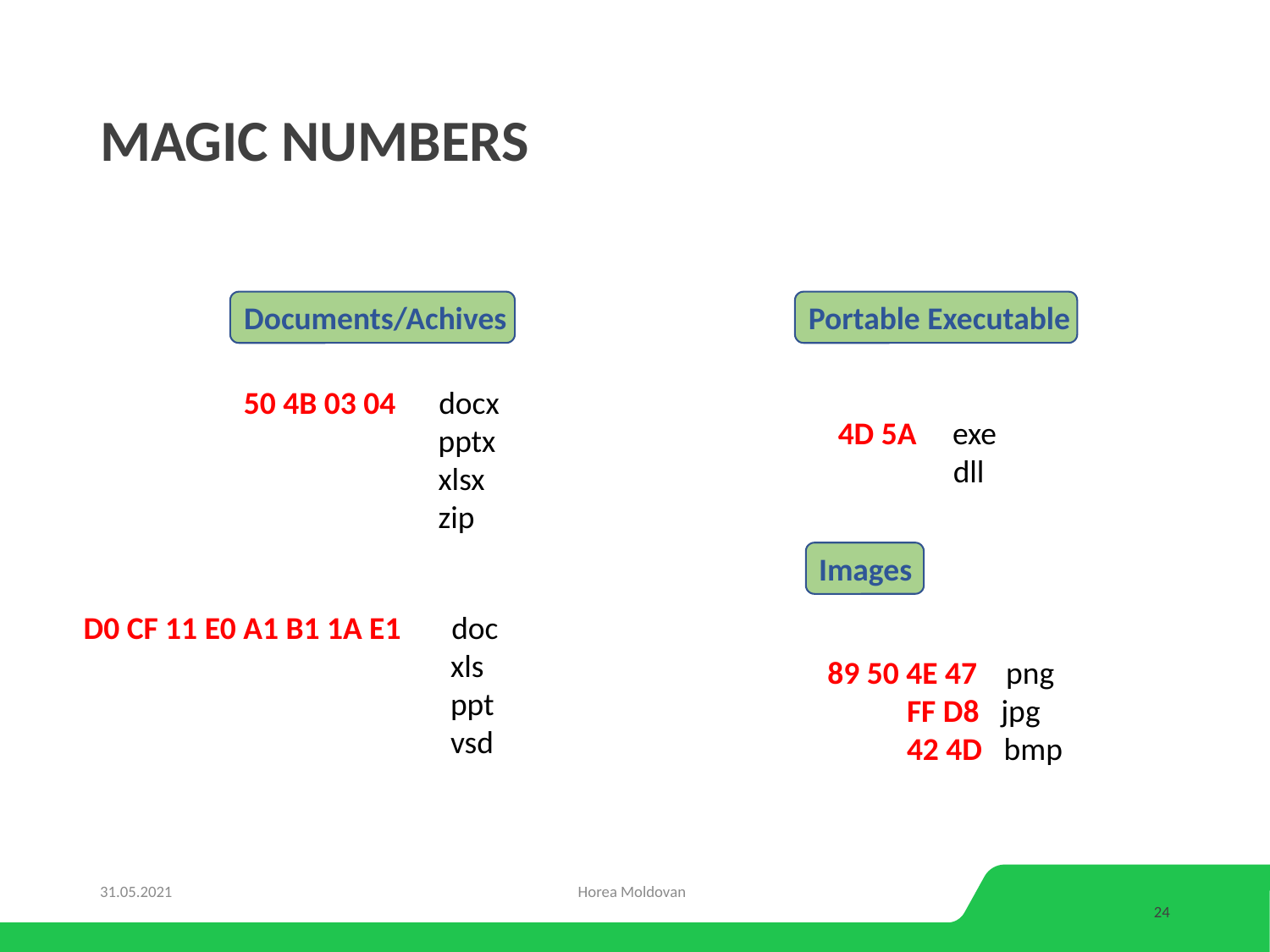

# Magic numbers

Documents/Achives

Portable Executable
50 4B 03 04      docx
                           pptx
                           xlsx
                           zip
4D 5A     exe
                dll

Images
D0 CF 11 E0 A1 B1 1A E1       doc
                                                   xls
                                                   ppt
                                                   vsd
89 50 4E 47    png
           FF D8   jpg
           42 4D   bmp

31.05.2021
Horea Moldovan
24